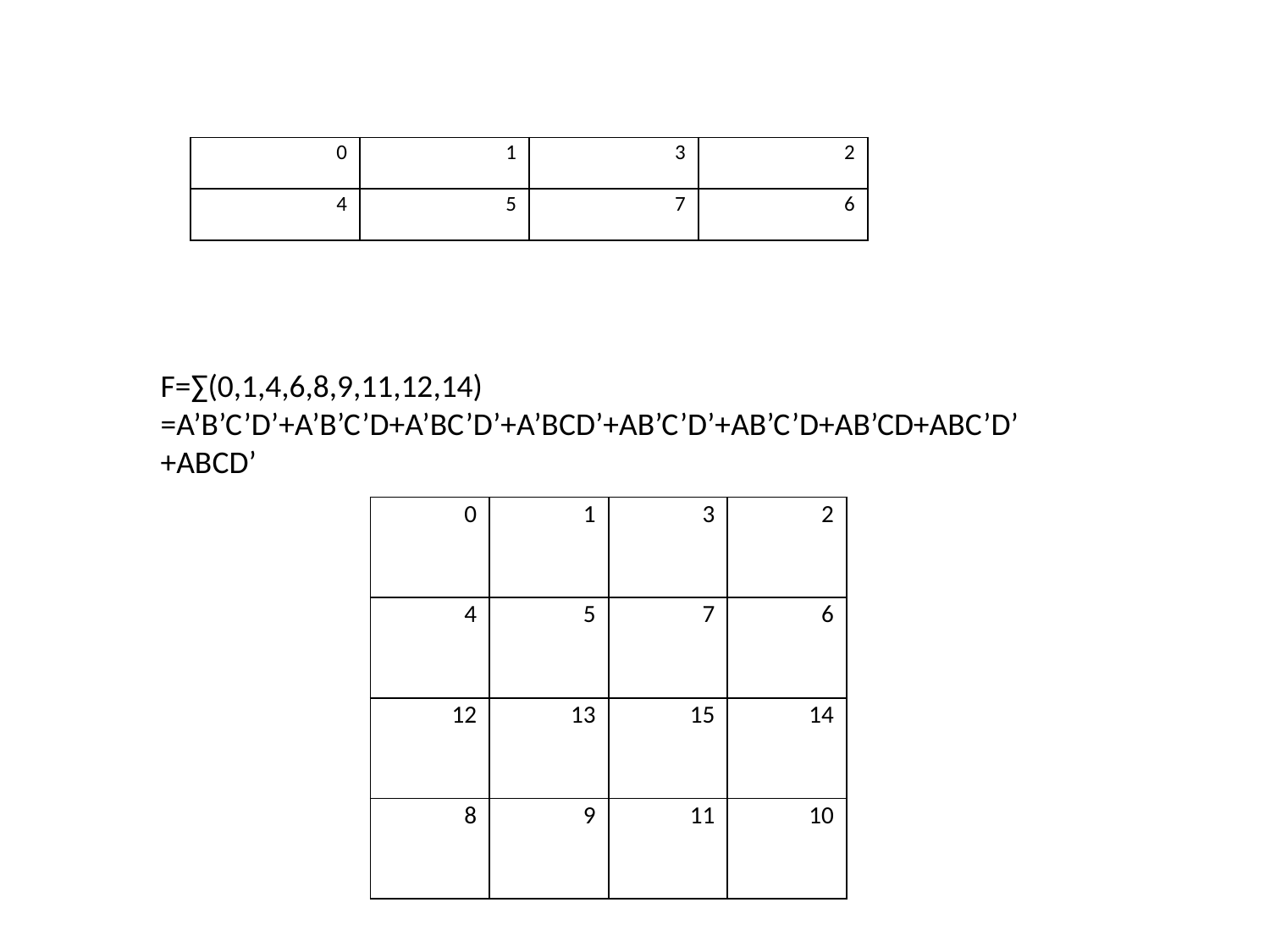

| 0 | 1 | 3 | 2 |
| --- | --- | --- | --- |
| 4 | 5 | 7 | 6 |
F=∑(0,1,4,6,8,9,11,12,14)
=A’B’C’D’+A’B’C’D+A’BC’D’+A’BCD’+AB’C’D’+AB’C’D+AB’CD+ABC’D’+ABCD’
| 0 | 1 | 3 | 2 |
| --- | --- | --- | --- |
| 4 | 5 | 7 | 6 |
| 12 | 13 | 15 | 14 |
| 8 | 9 | 11 | 10 |